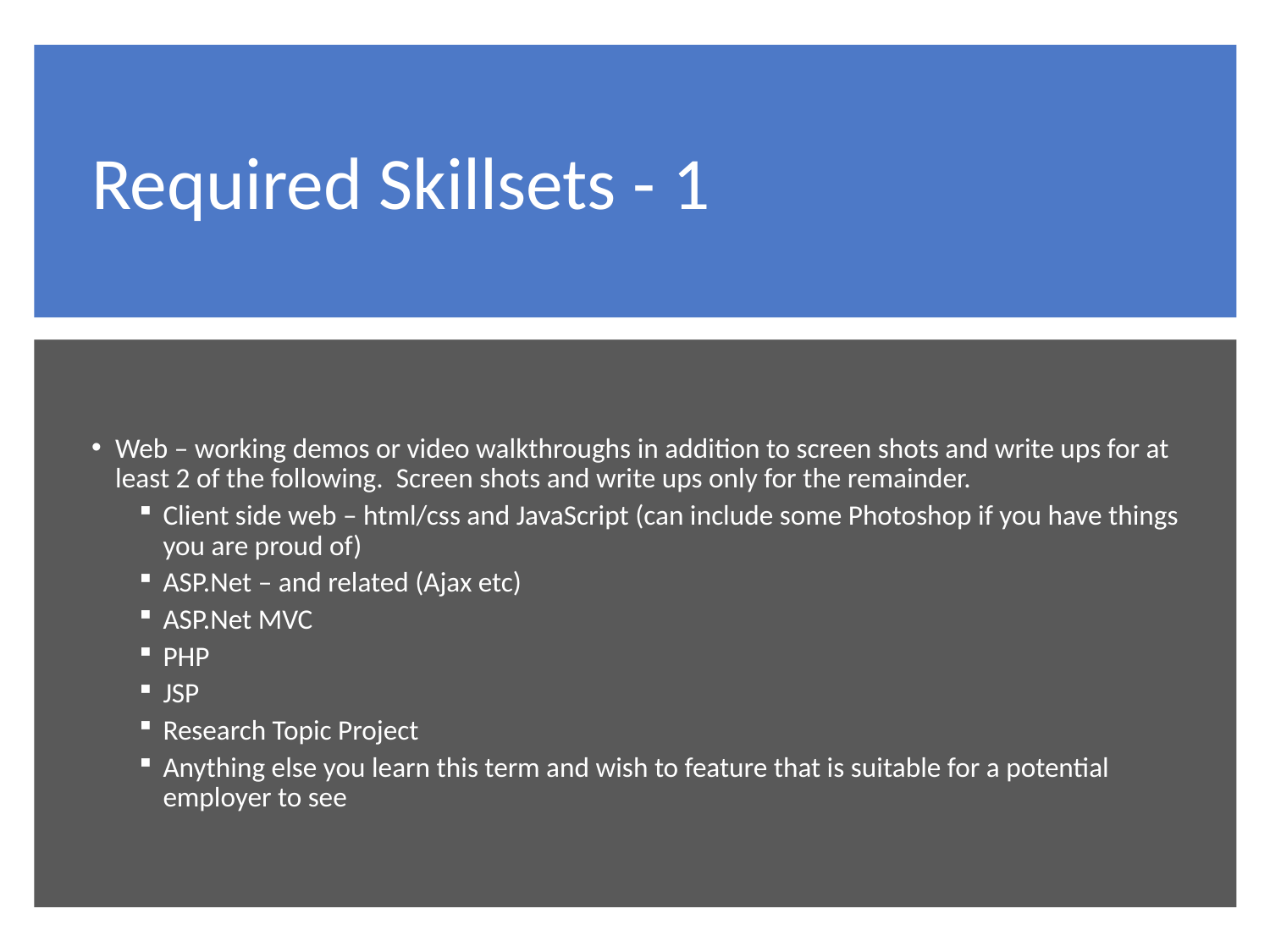

# Required Skillsets - 1

Web – working demos or video walkthroughs in addition to screen shots and write ups for at least 2 of the following.  Screen shots and write ups only for the remainder.
Client side web – html/css and JavaScript (can include some Photoshop if you have things you are proud of)
ASP.Net – and related (Ajax etc)
ASP.Net MVC
PHP
JSP
Research Topic Project
Anything else you learn this term and wish to feature that is suitable for a potential employer to see